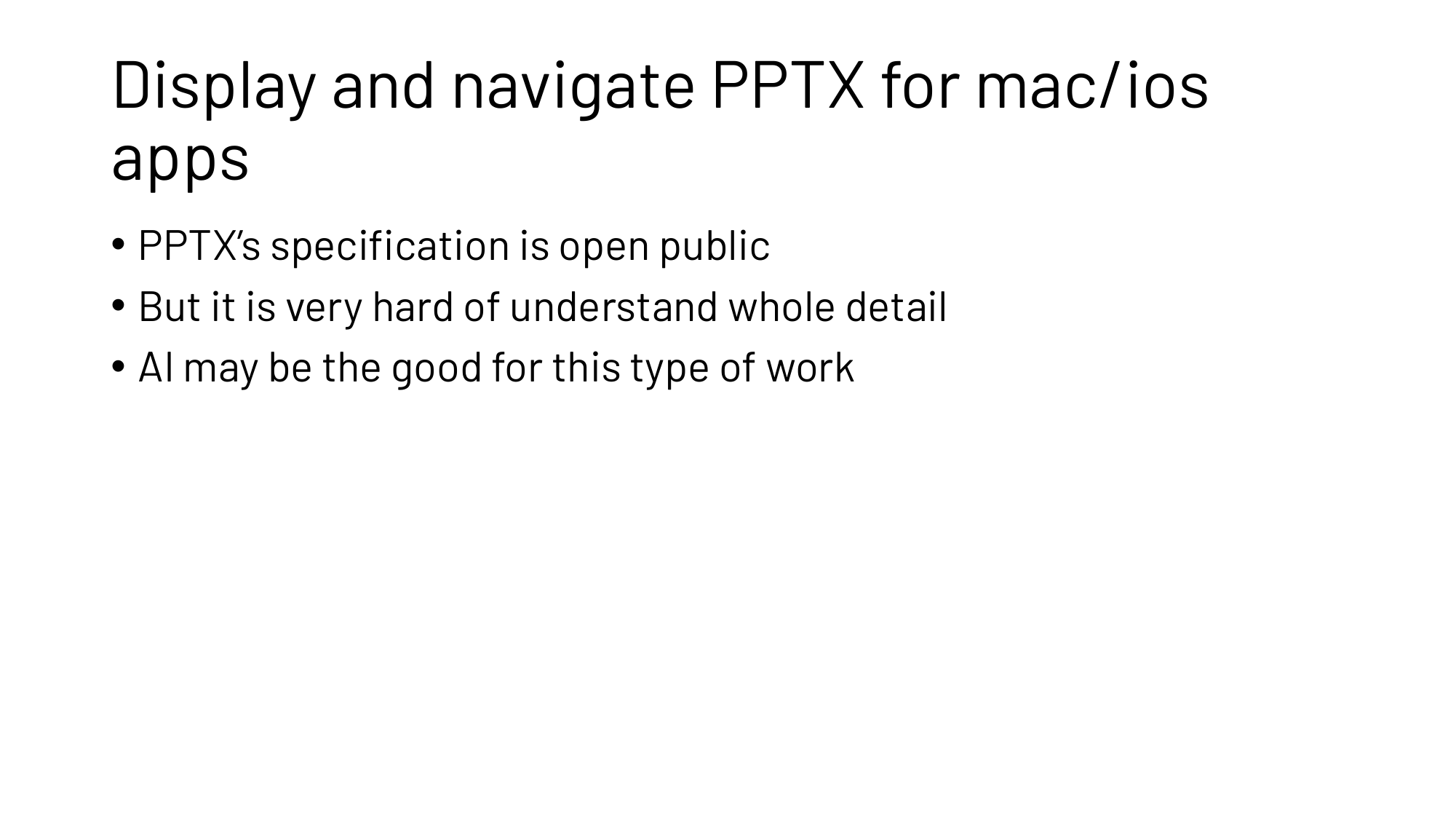

# Display and navigate PPTX for mac/ios apps
PPTX’s specification is open public
But it is very hard of understand whole detail
AI may be the good for this type of work